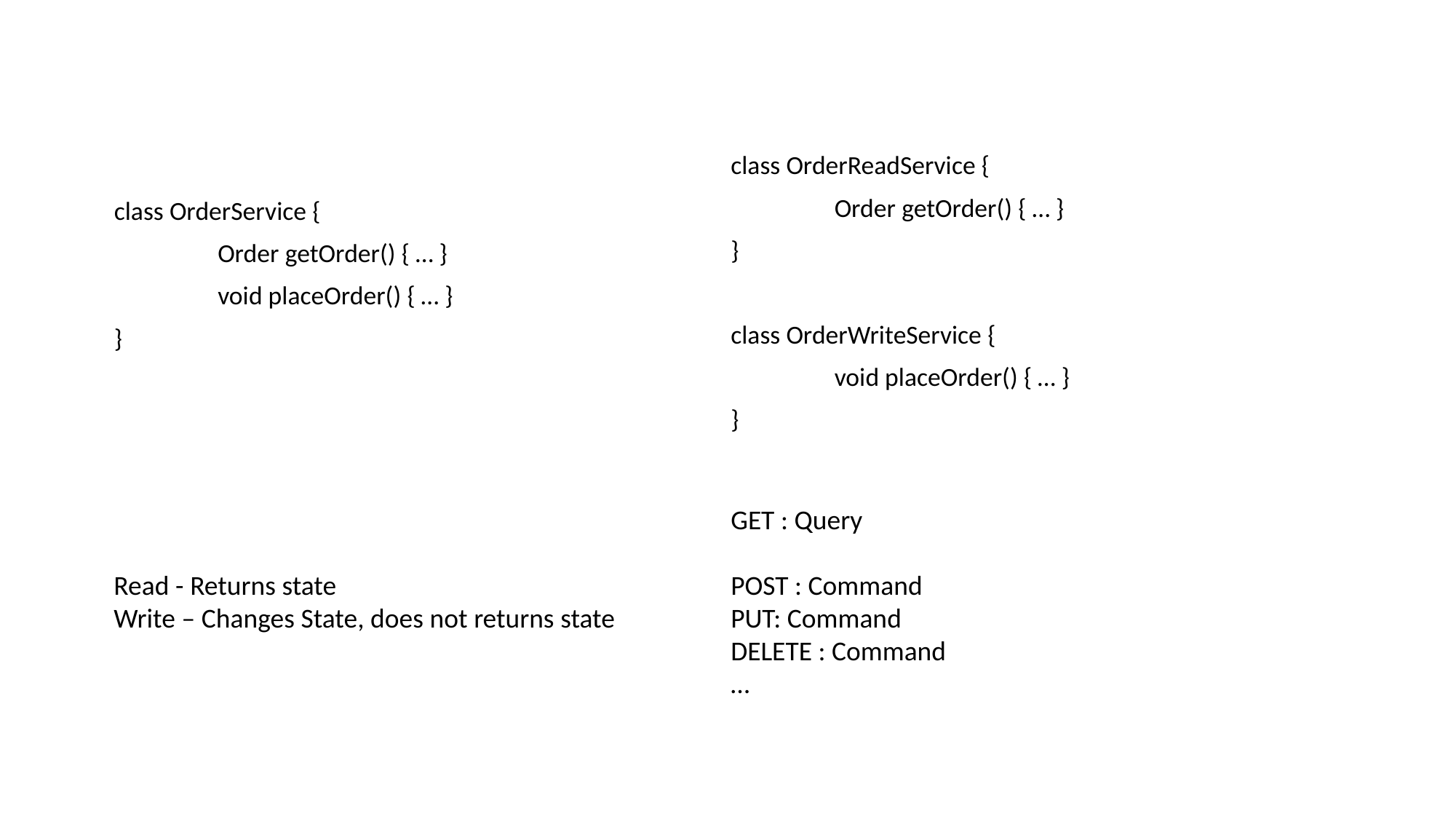

class OrderService {
	Order getOrder() { … }
	void placeOrder() { … }
}

class OrderReadService {
	Order getOrder() { … }
}

class OrderWriteService {
	void placeOrder() { … }
}

Read - Returns state
Write – Changes State, does not returns state

GET : Query

POST : Command
PUT: Command
DELETE : Command
…